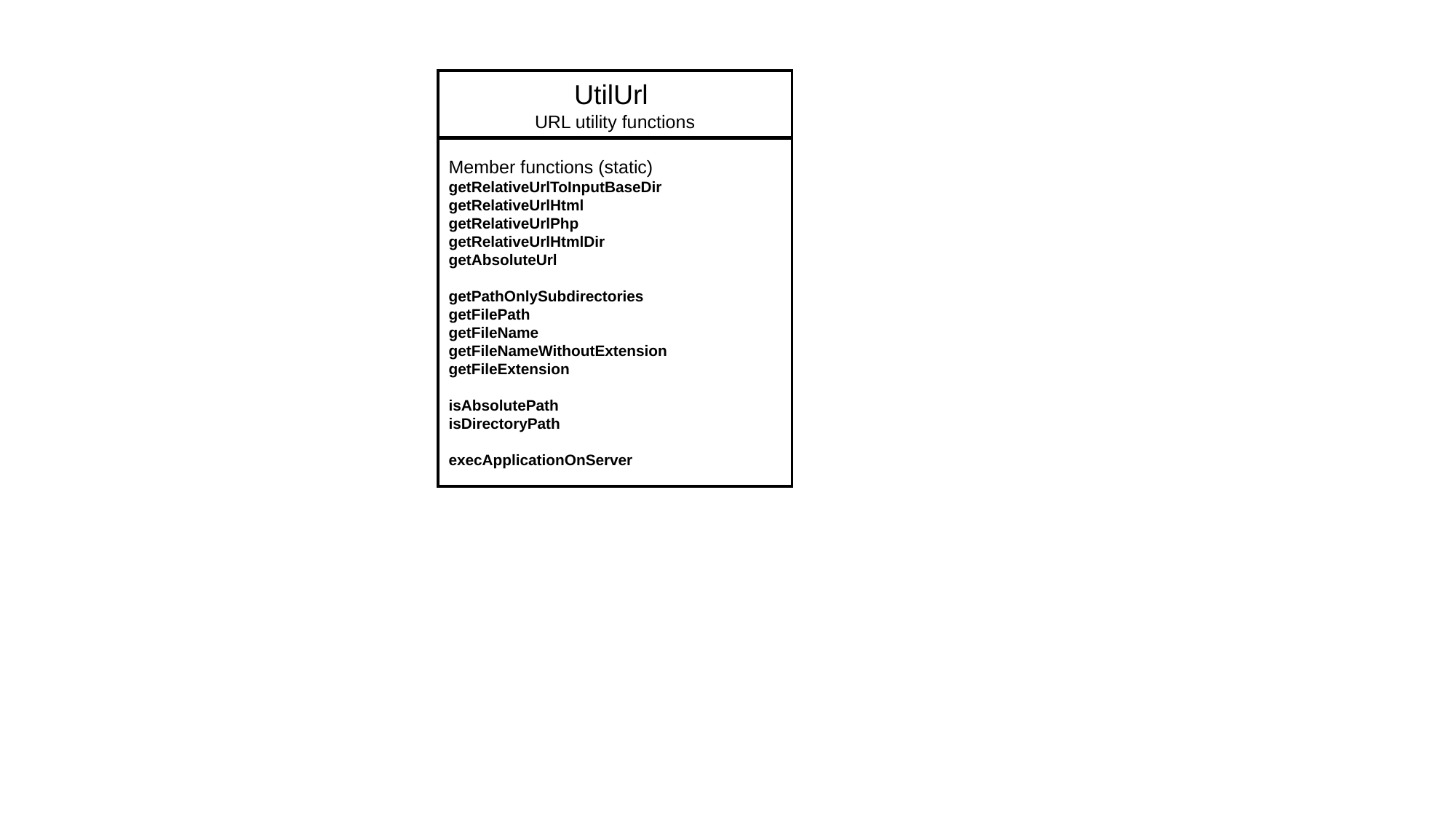

UtilUrl
URL utility functions

Member functions (static)
getRelativeUrlToInputBaseDir
getRelativeUrlHtml
getRelativeUrlPhp
getRelativeUrlHtmlDir
getAbsoluteUrl

getPathOnlySubdirectories
getFilePath
getFileName
getFileNameWithoutExtension
getFileExtension

isAbsolutePath
isDirectoryPath

execApplicationOnServer